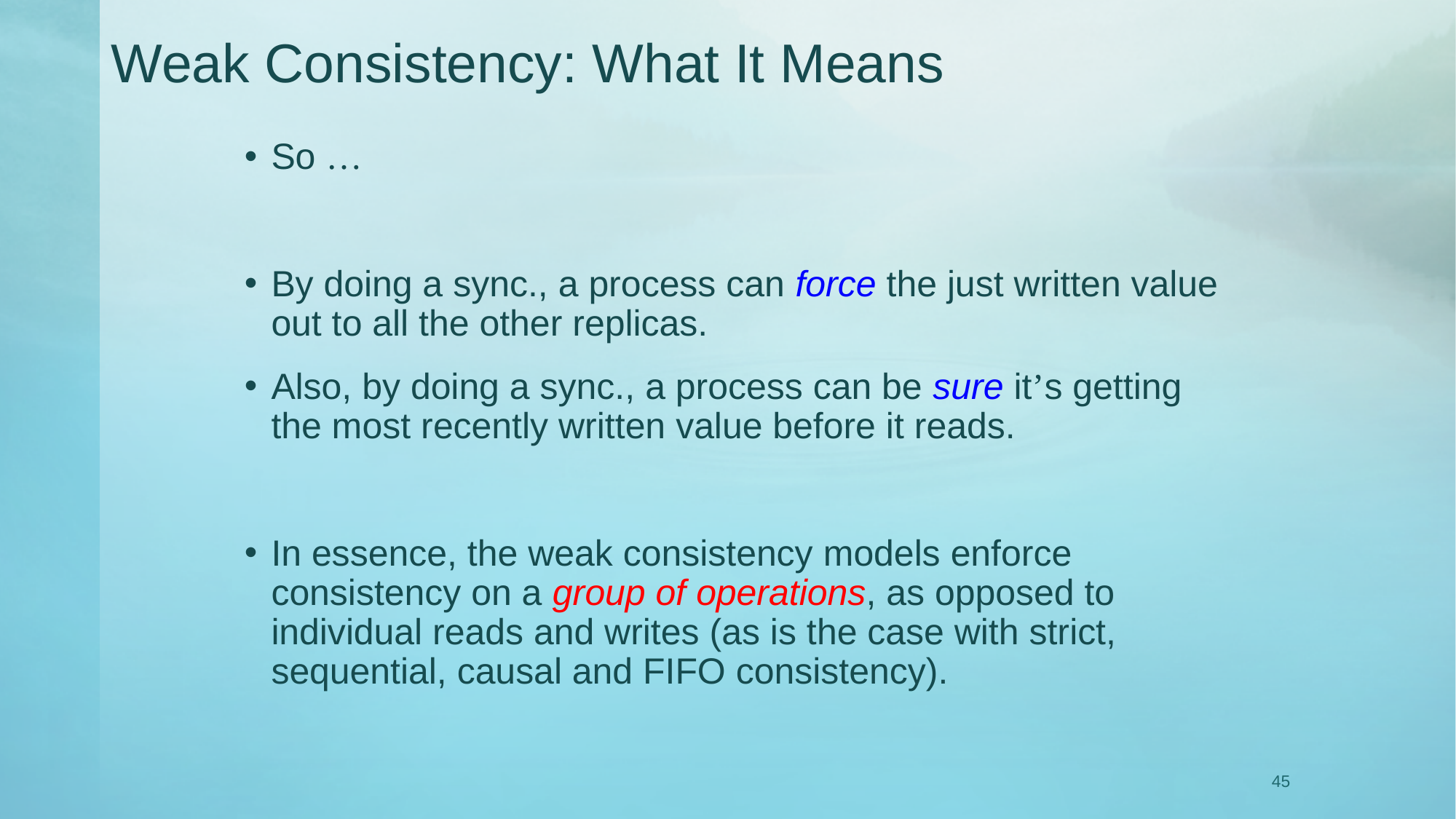

# Weak Consistency: What It Means
So …

By doing a sync., a process can force the just written value out to all the other replicas.
Also, by doing a sync., a process can be sure it’s getting the most recently written value before it reads.

In essence, the weak consistency models enforce consistency on a group of operations, as opposed to individual reads and writes (as is the case with strict, sequential, causal and FIFO consistency).
45